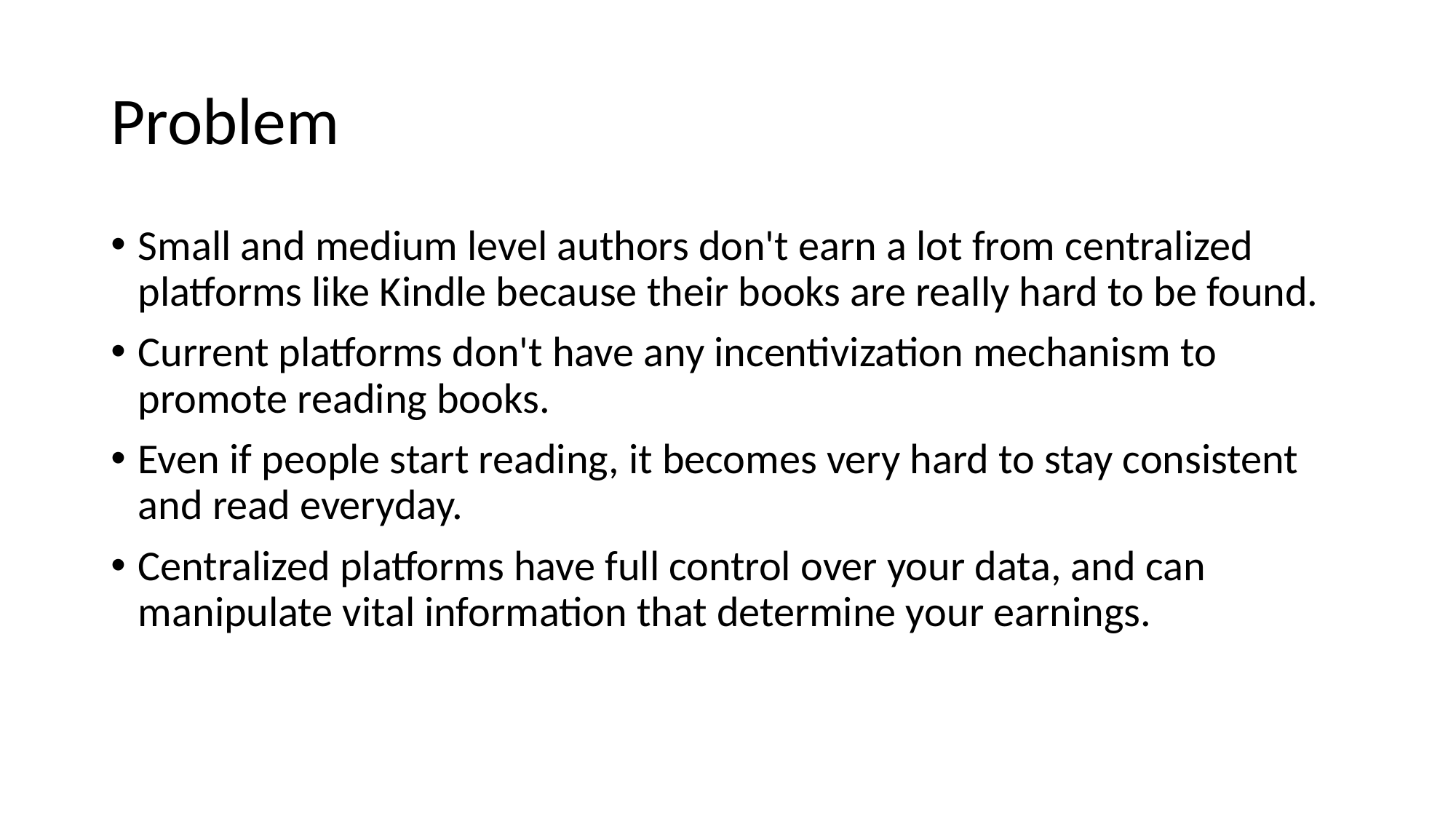

# Problem
Small and medium level authors don't earn a lot from centralized platforms like Kindle because their books are really hard to be found.
Current platforms don't have any incentivization mechanism to promote reading books.
Even if people start reading, it becomes very hard to stay consistent and read everyday.
Centralized platforms have full control over your data, and can manipulate vital information that determine your earnings.